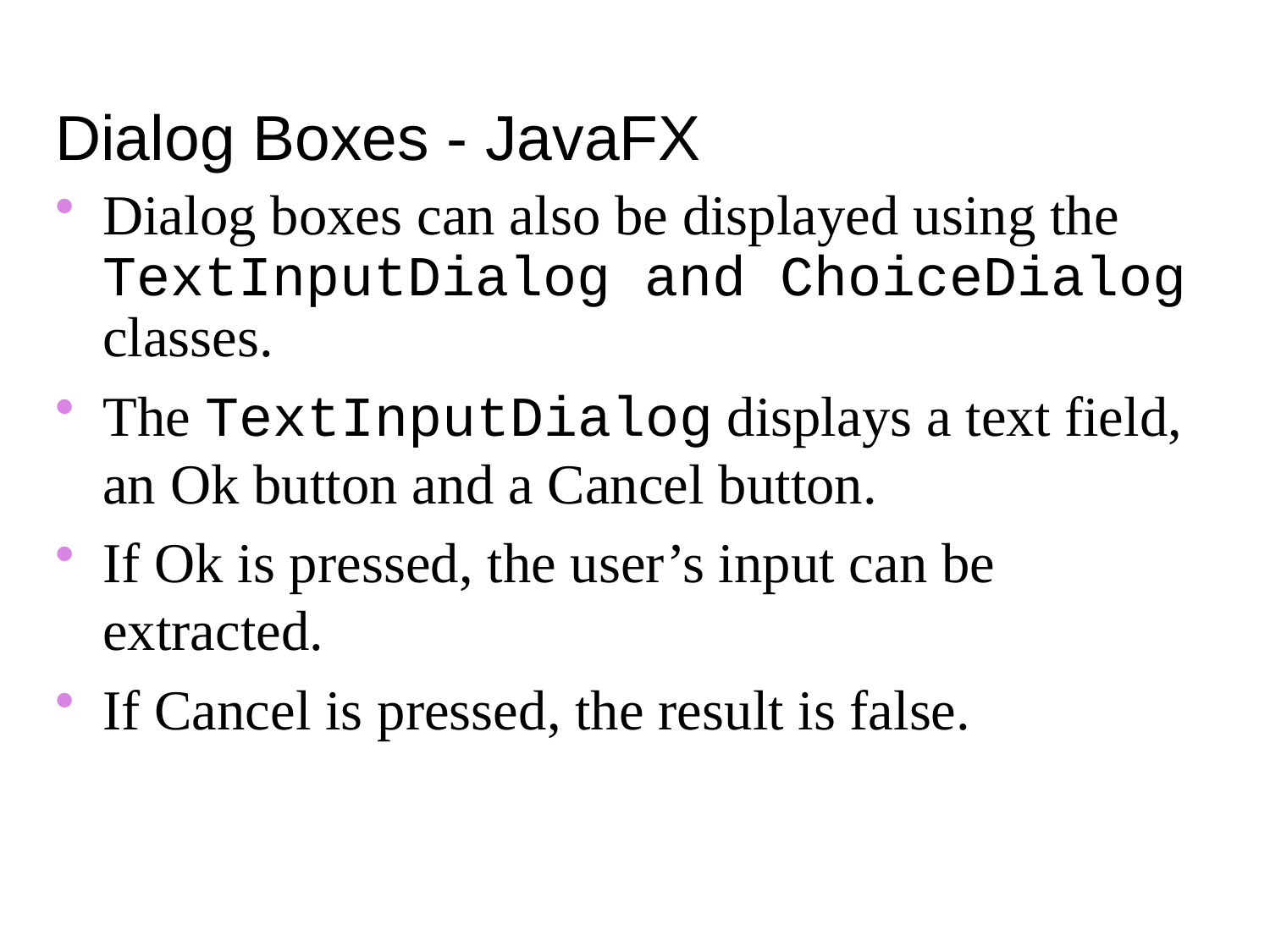

Dialog Boxes - JavaFX
Dialog boxes can also be displayed using the TextInputDialog and ChoiceDialog classes.
The TextInputDialog displays a text field, an Ok button and a Cancel button.
If Ok is pressed, the user’s input can be extracted.
If Cancel is pressed, the result is false.